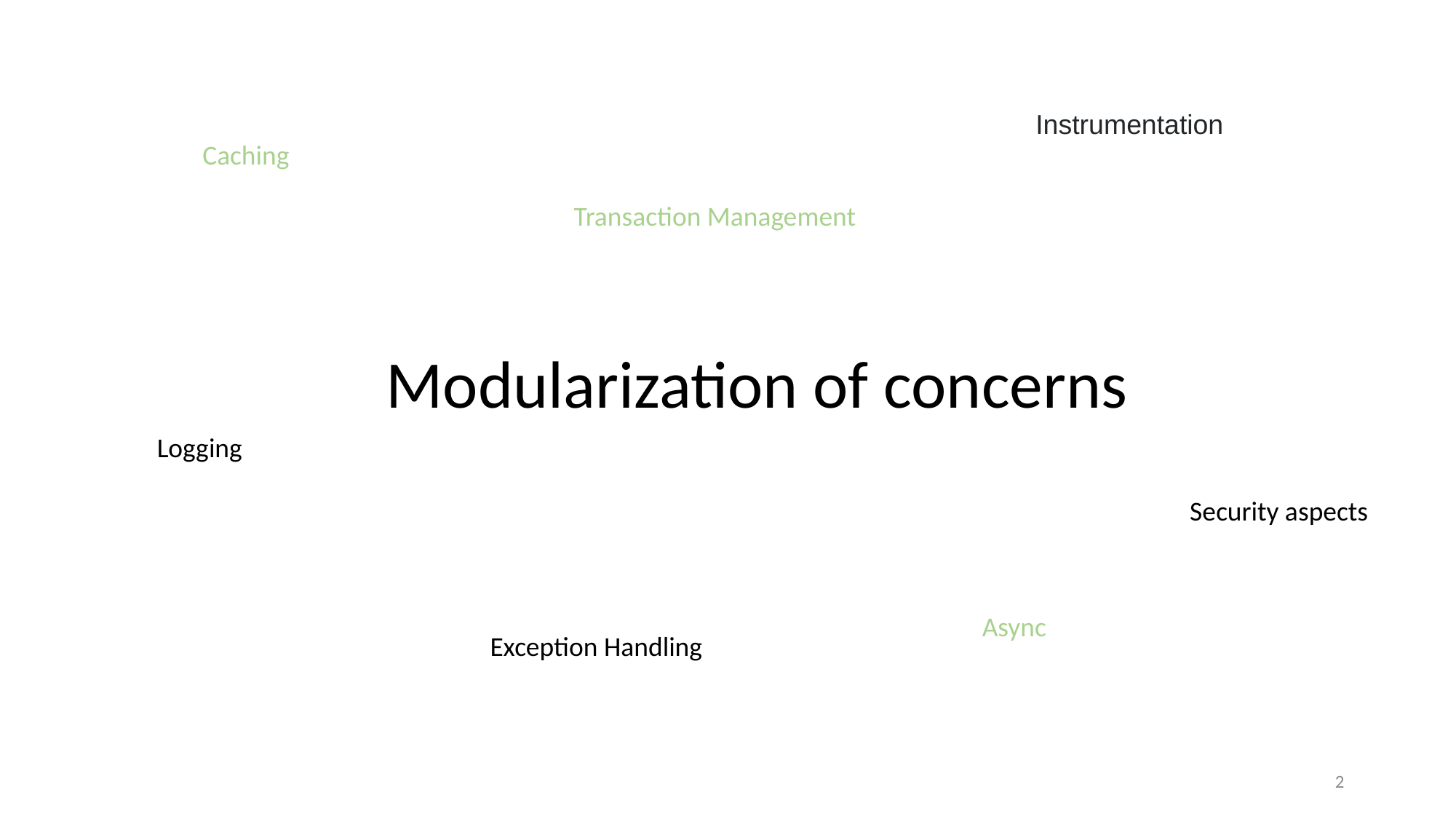

Instrumentation
Caching
Transaction Management

Modularization of concerns
Logging

Security aspects

Async
Exception Handling
2